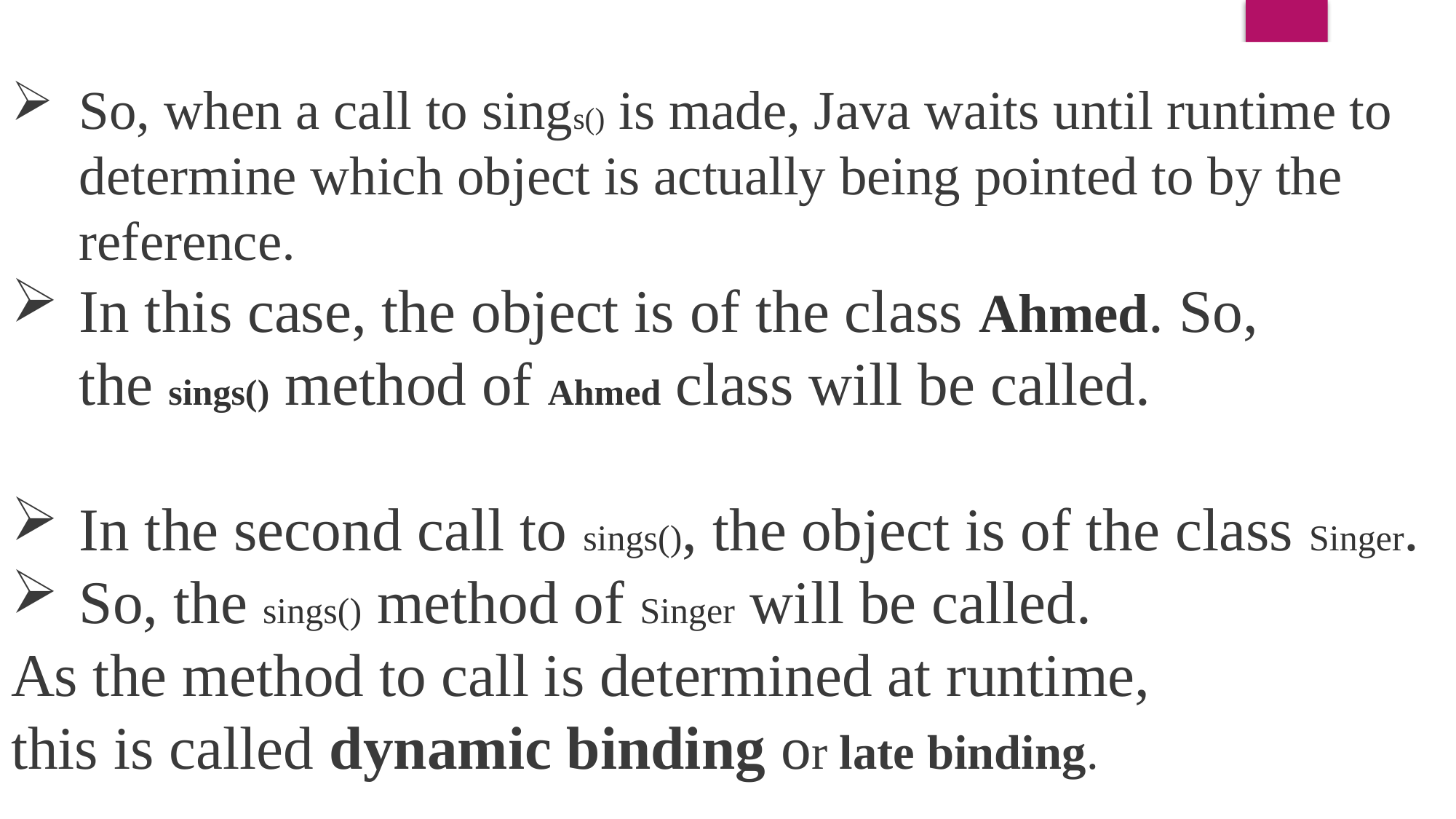

So, when a call to sings() is made, Java waits until runtime to determine which object is actually being pointed to by the reference.
In this case, the object is of the class Ahmed. So, the sings() method of Ahmed class will be called.

In the second call to sings(), the object is of the class Singer.
So, the sings() method of Singer will be called.
As the method to call is determined at runtime,
this is called dynamic binding or late binding.